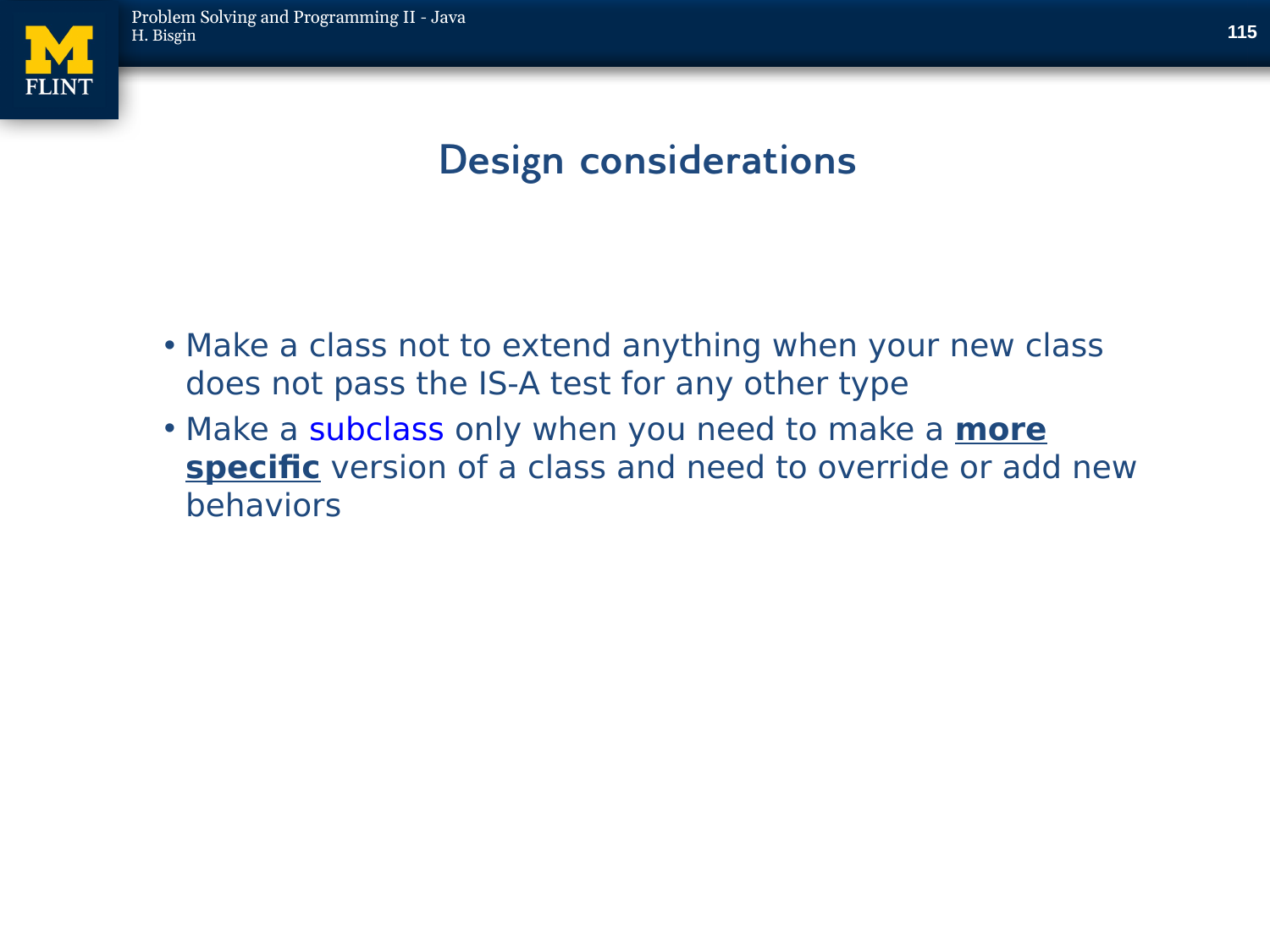

115
# Design considerations
Make a class not to extend anything when your new class does not pass the IS-A test for any other type
Make a subclass only when you need to make a more specific version of a class and need to override or add new behaviors